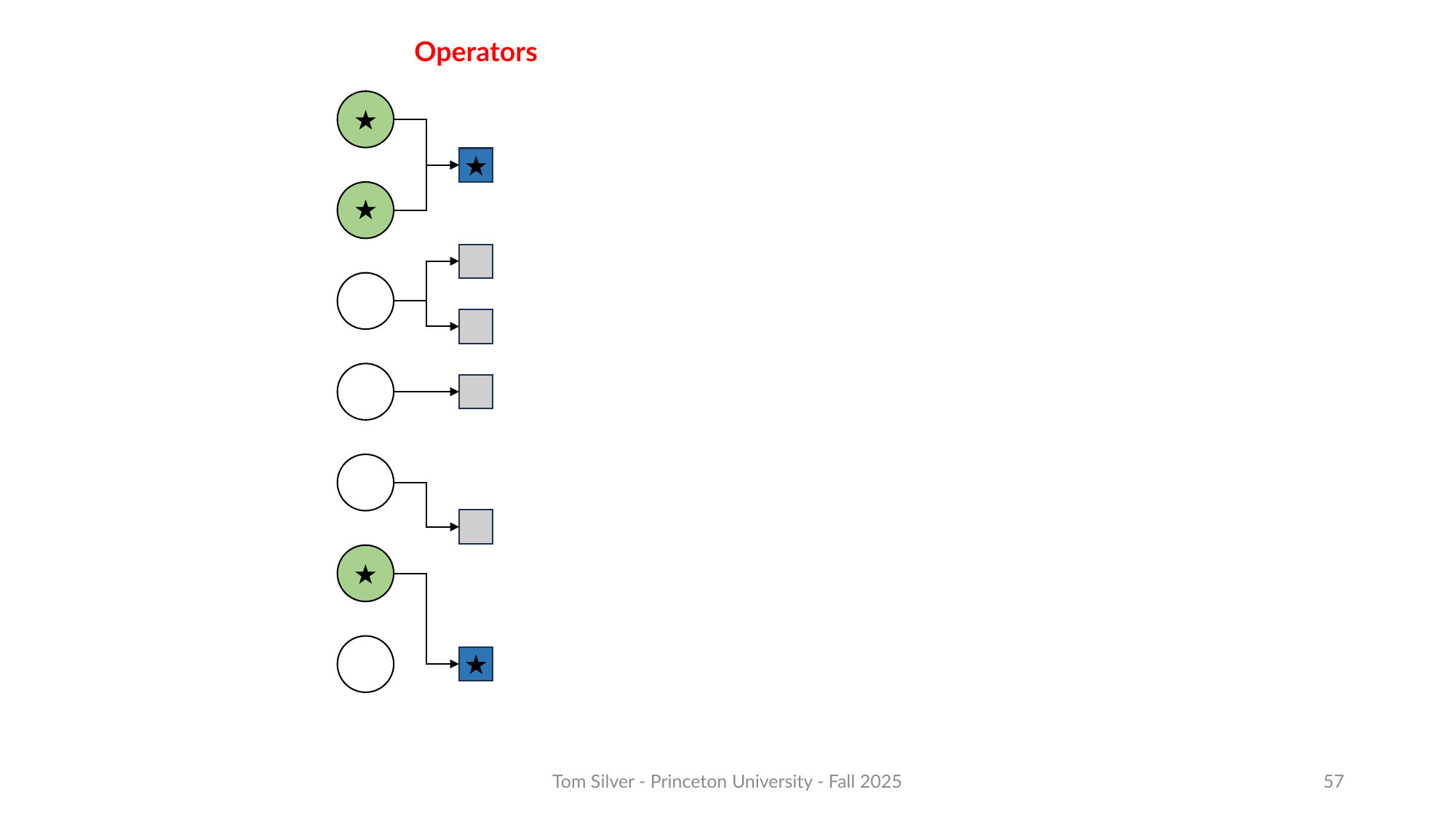

Operators

★
★

★

★

★

Tom Silver - Princeton University - Fall 2025
57